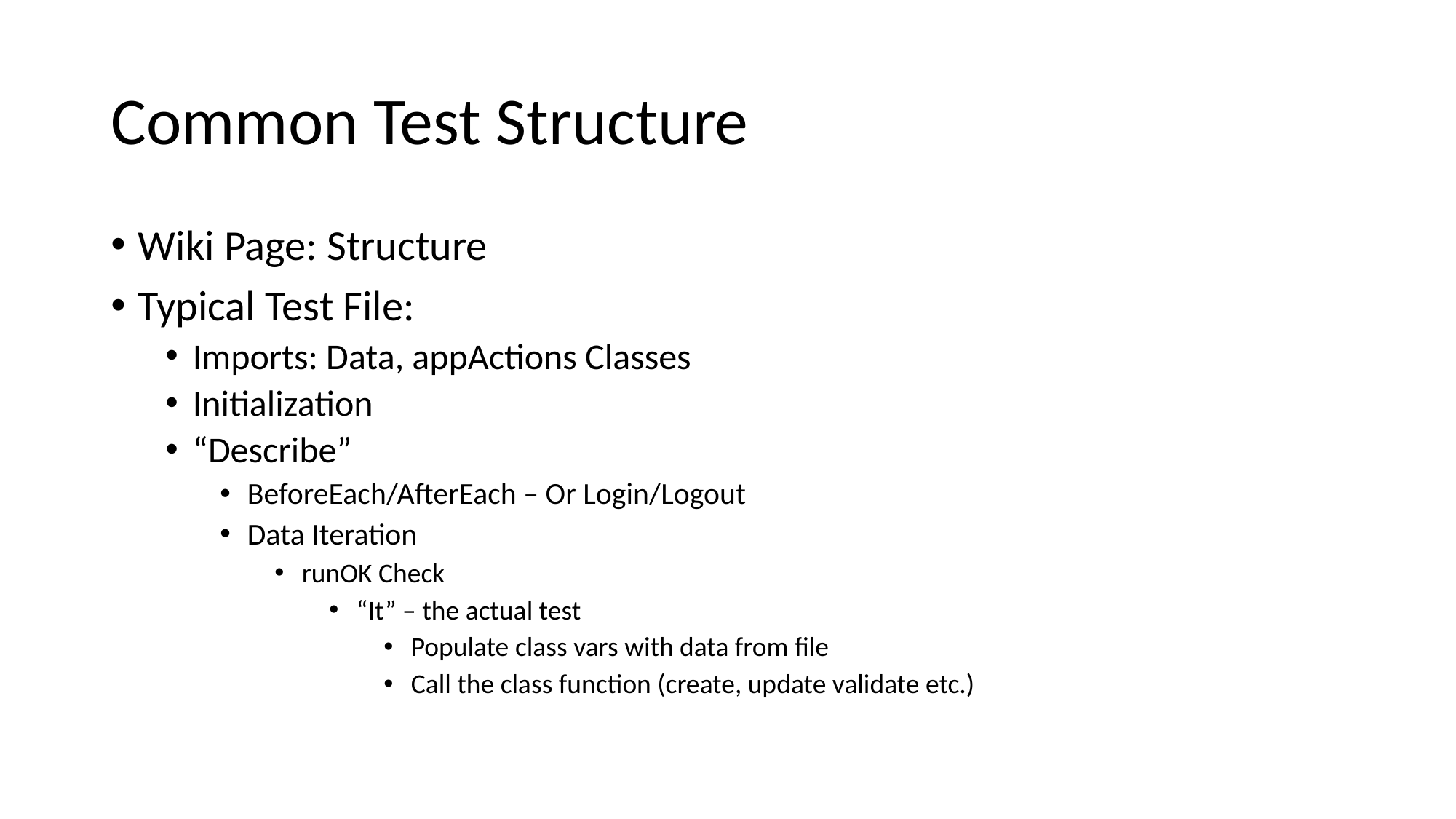

# Common Test Structure
Wiki Page: Structure
Typical Test File:
Imports: Data, appActions Classes
Initialization
“Describe”
BeforeEach/AfterEach – Or Login/Logout
Data Iteration
runOK Check
“It” – the actual test
Populate class vars with data from file
Call the class function (create, update validate etc.)